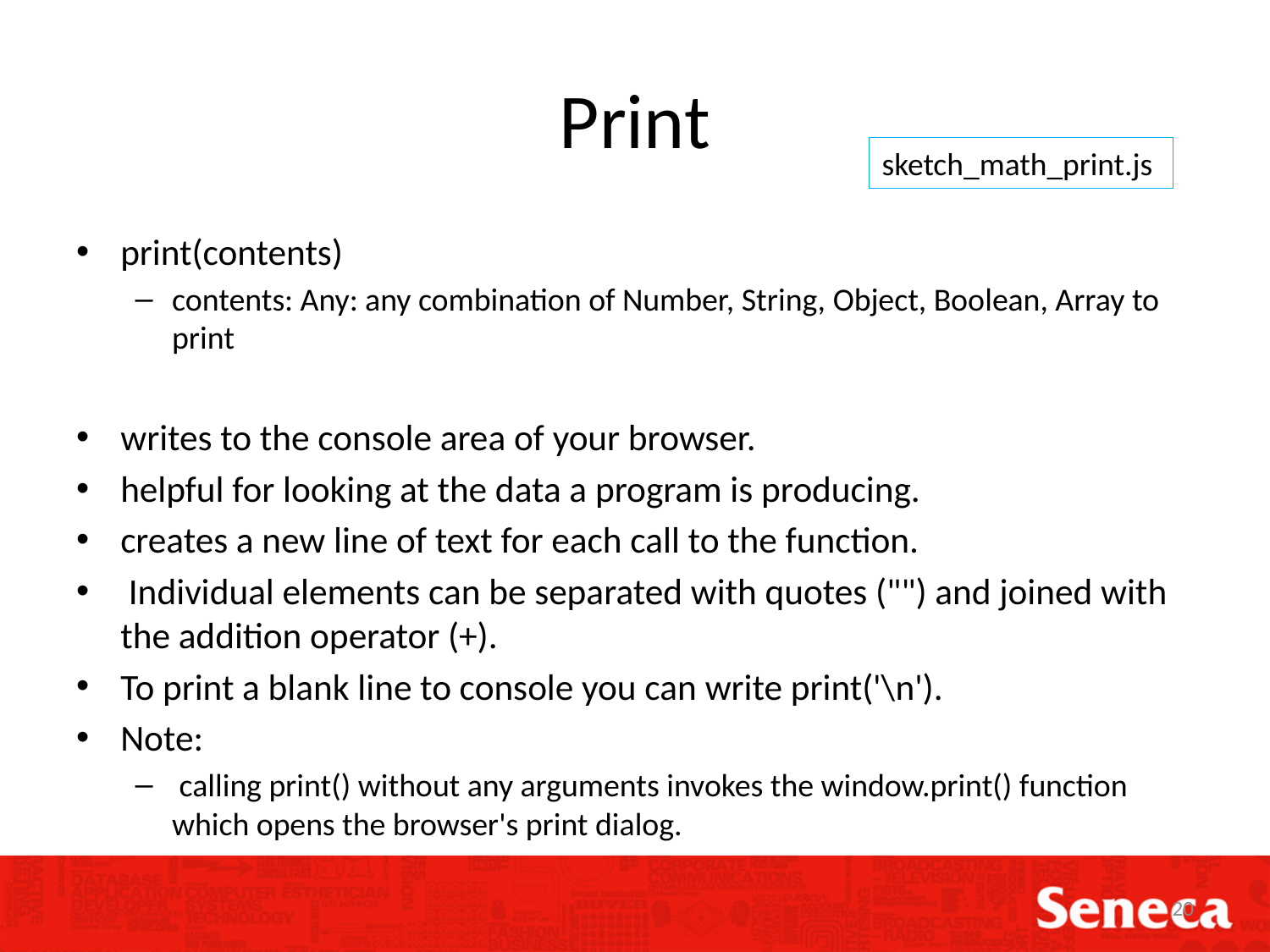

# Print
sketch_math_print.js
print(contents)
contents: Any: any combination of Number, String, Object, Boolean, Array to print

writes to the console area of your browser.
helpful for looking at the data a program is producing.
creates a new line of text for each call to the function.
 Individual elements can be separated with quotes ("") and joined with the addition operator (+).
To print a blank line to console you can write print('\n').
Note:
 calling print() without any arguments invokes the window.print() function which opens the browser's print dialog.
20